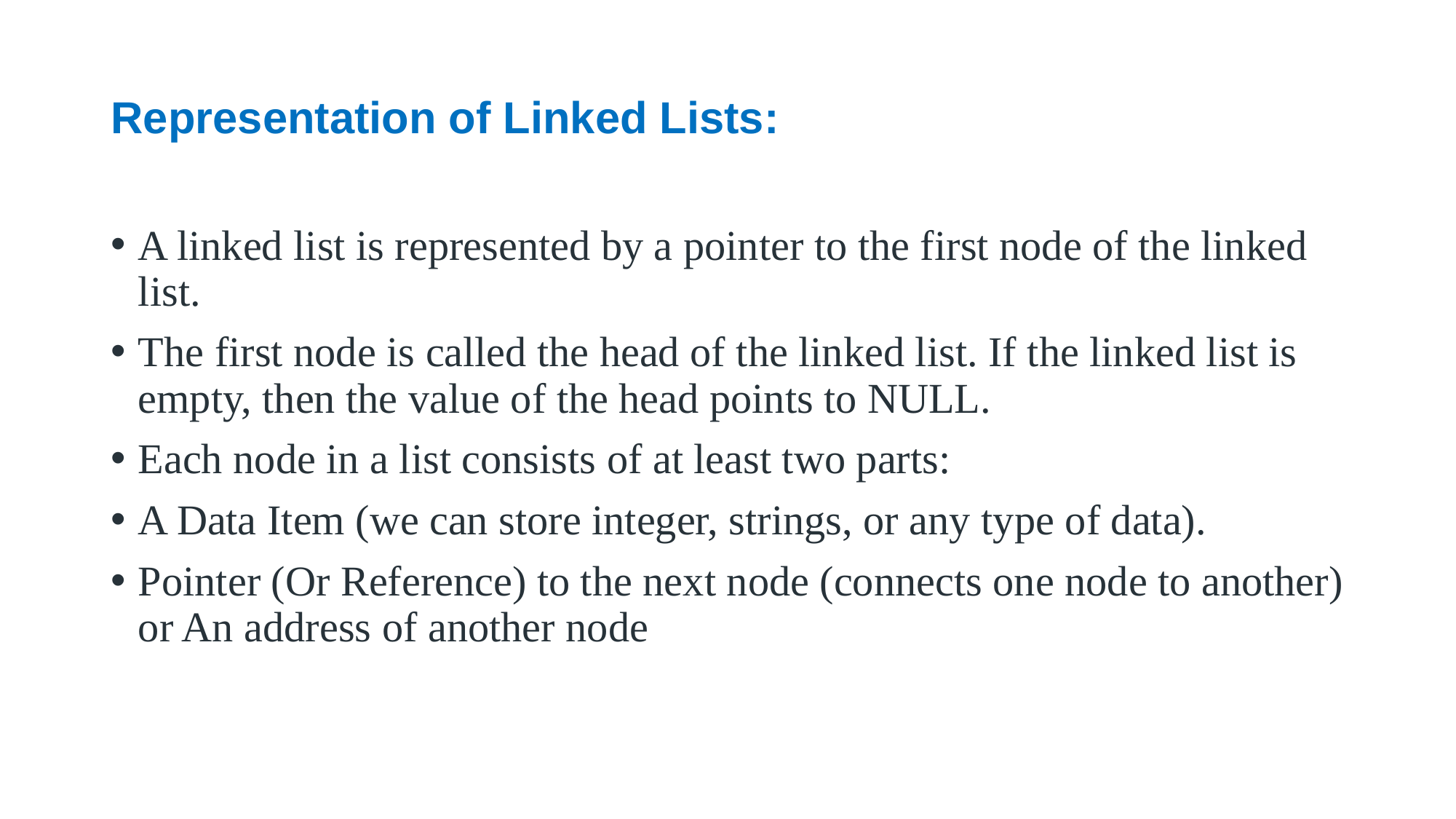

# Representation of Linked Lists:
A linked list is represented by a pointer to the first node of the linked list.
The first node is called the head of the linked list. If the linked list is empty, then the value of the head points to NULL.
Each node in a list consists of at least two parts:
A Data Item (we can store integer, strings, or any type of data).
Pointer (Or Reference) to the next node (connects one node to another) or An address of another node